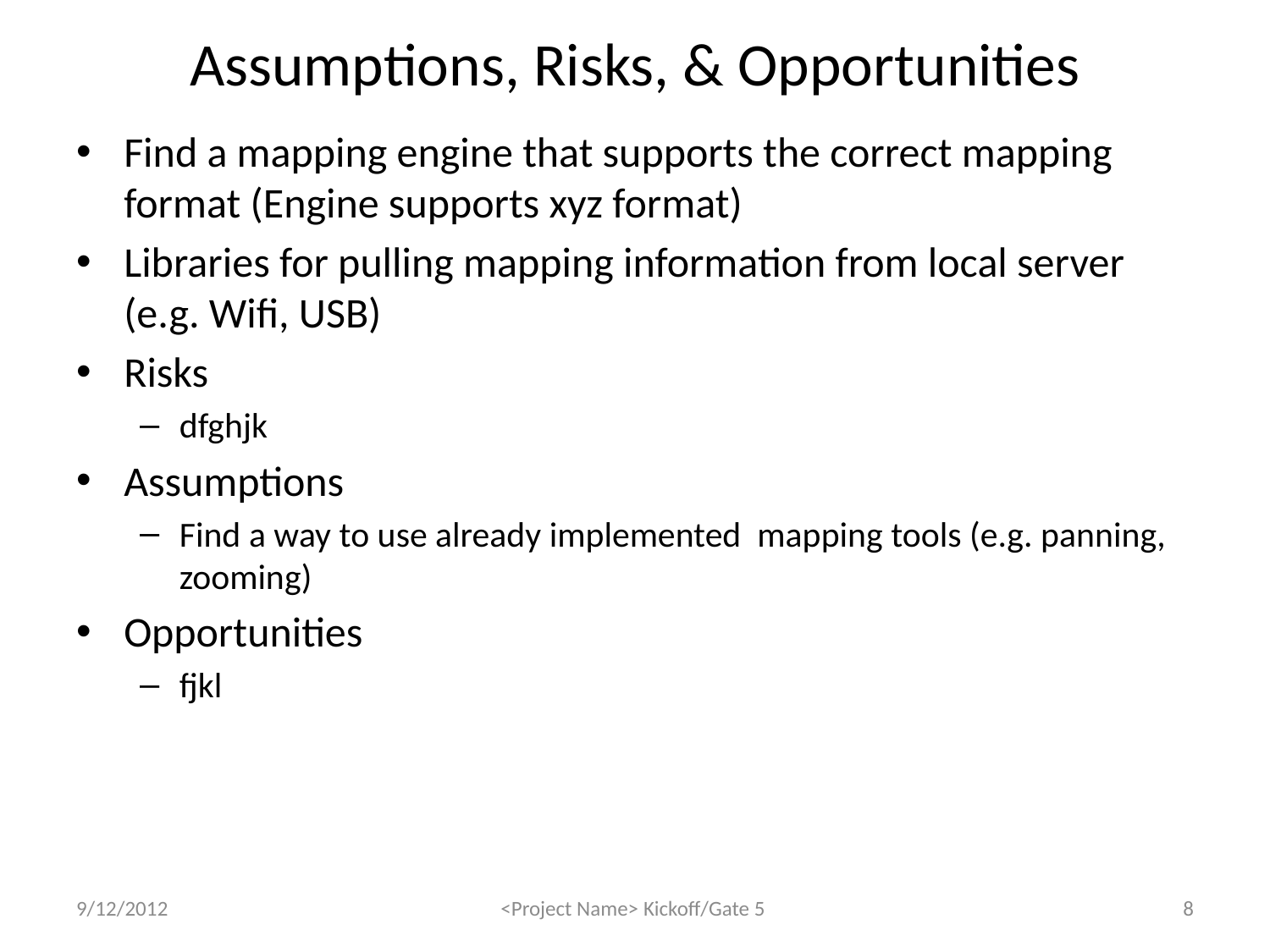

# Assumptions, Risks, & Opportunities
Find a mapping engine that supports the correct mapping format (Engine supports xyz format)
Libraries for pulling mapping information from local server (e.g. Wifi, USB)
Risks
dfghjk
Assumptions
Find a way to use already implemented  mapping tools (e.g. panning, zooming)
Opportunities
fjkl

8
9/12/2012